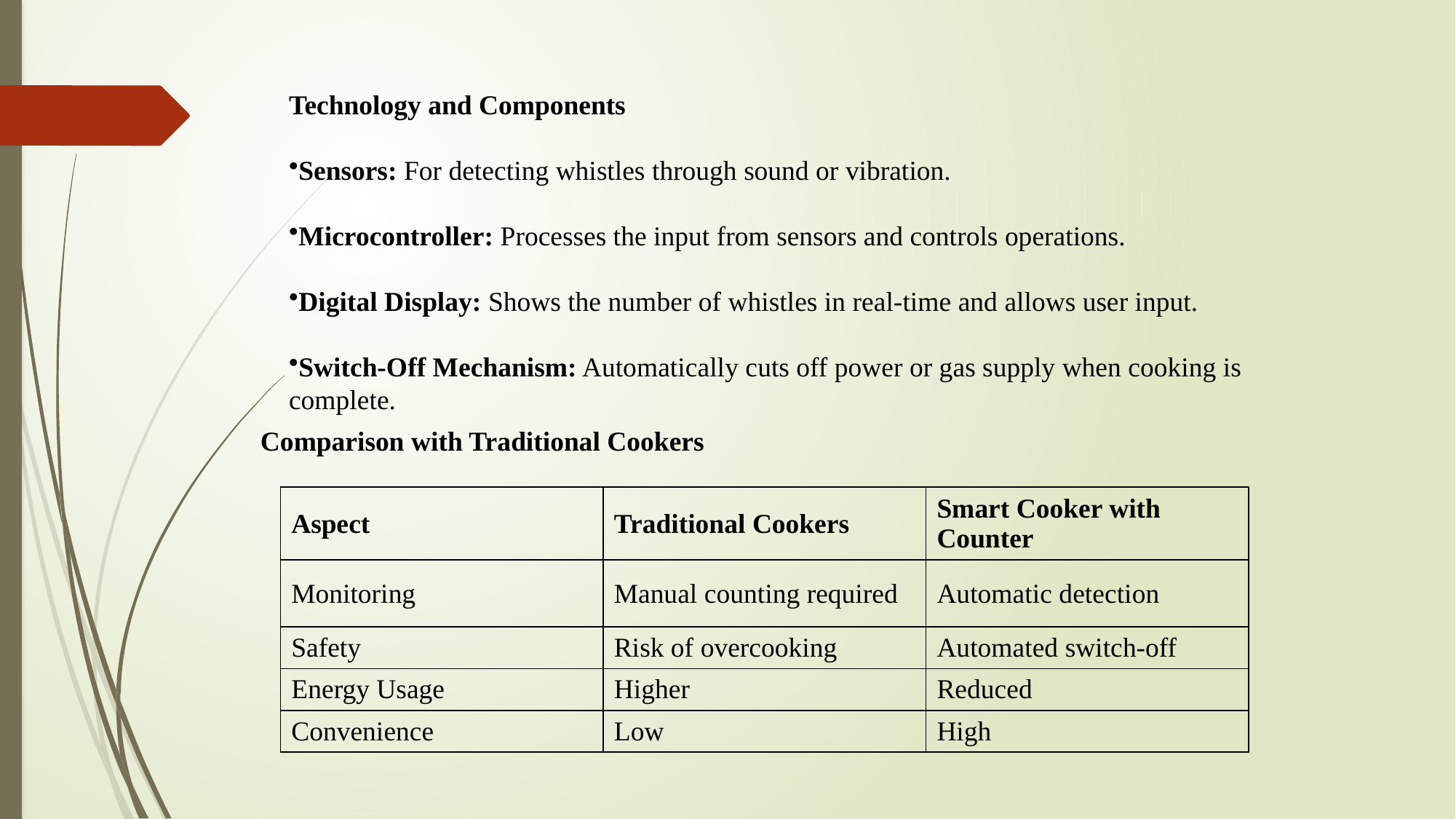

Technology and Components

Sensors: For detecting whistles through sound or vibration.

Microcontroller: Processes the input from sensors and controls operations.

Digital Display: Shows the number of whistles in real-time and allows user input.

Switch-Off Mechanism: Automatically cuts off power or gas supply when cooking is complete.

 Comparison with Traditional Cookers

| Aspect | Traditional Cookers | Smart Cooker with Counter |
| --- | --- | --- |
| Monitoring | Manual counting required | Automatic detection |
| Safety | Risk of overcooking | Automated switch-off |
| Energy Usage | Higher | Reduced |
| Convenience | Low | High |